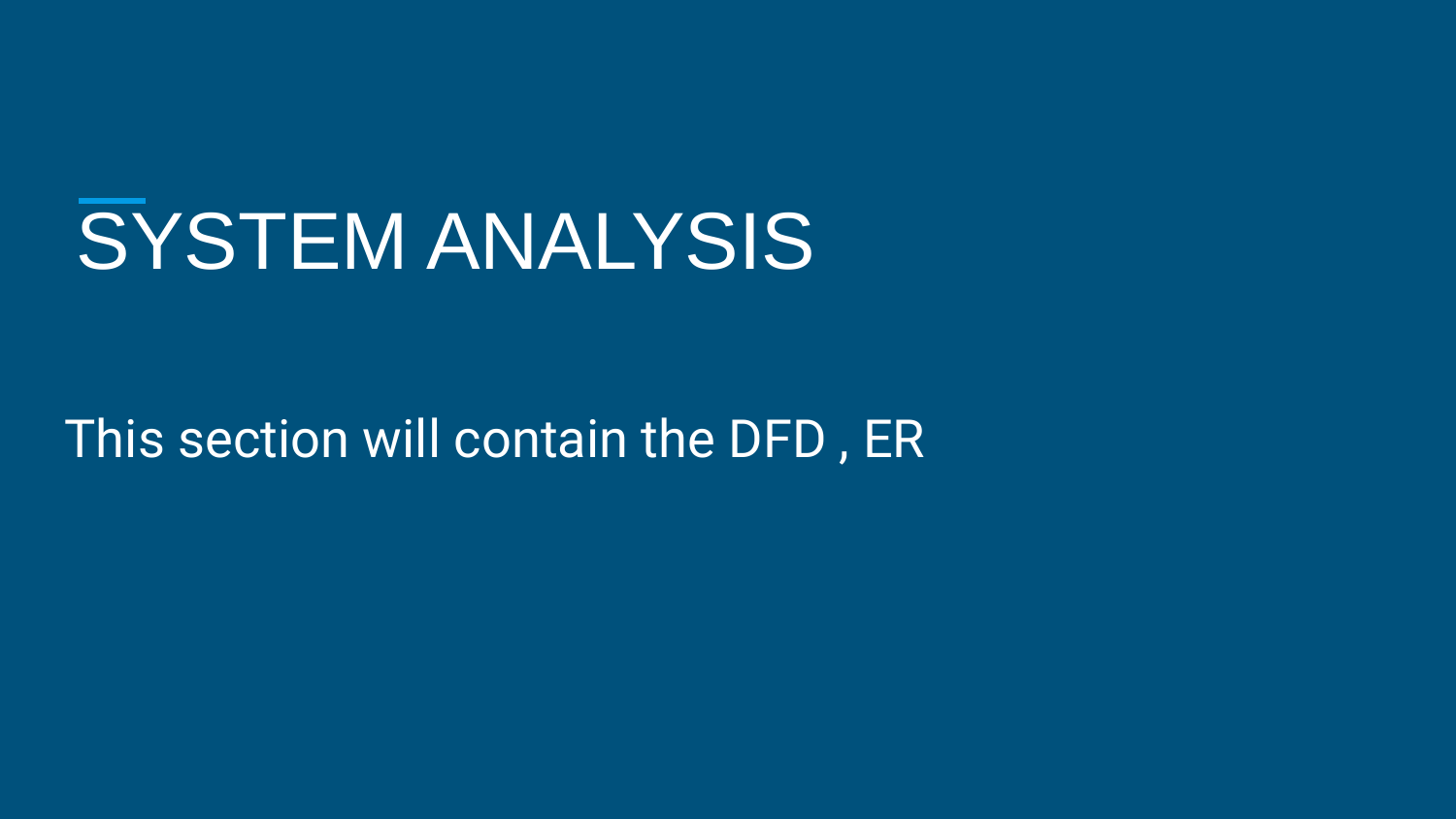

# SYSTEM ANALYSIS
This section will contain the DFD , ER